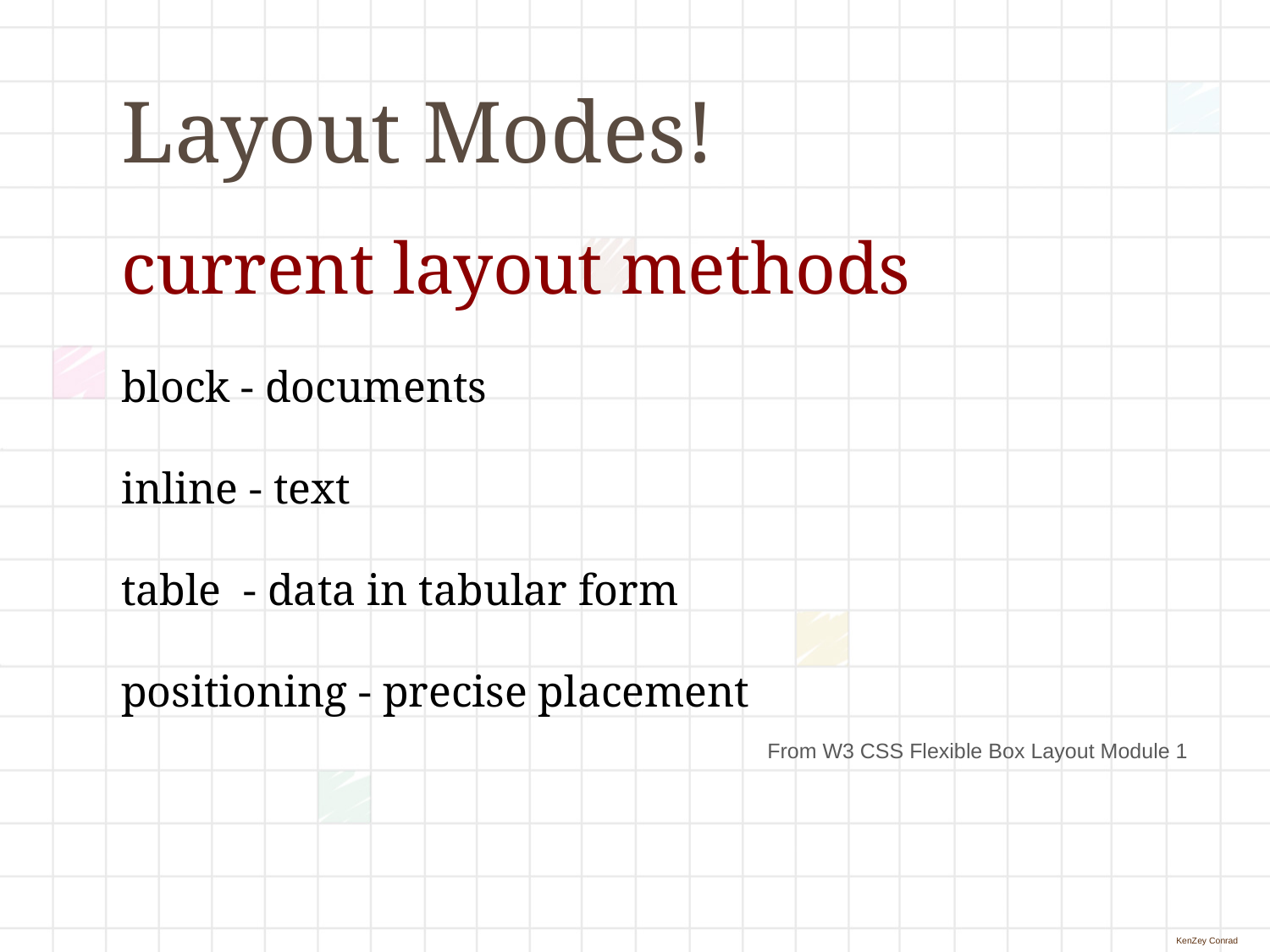

# Layout Modes!

current layout methods

block - documents

inline - text

table  - data in tabular form

positioning - precise placement

From W3 CSS Flexible Box Layout Module 1